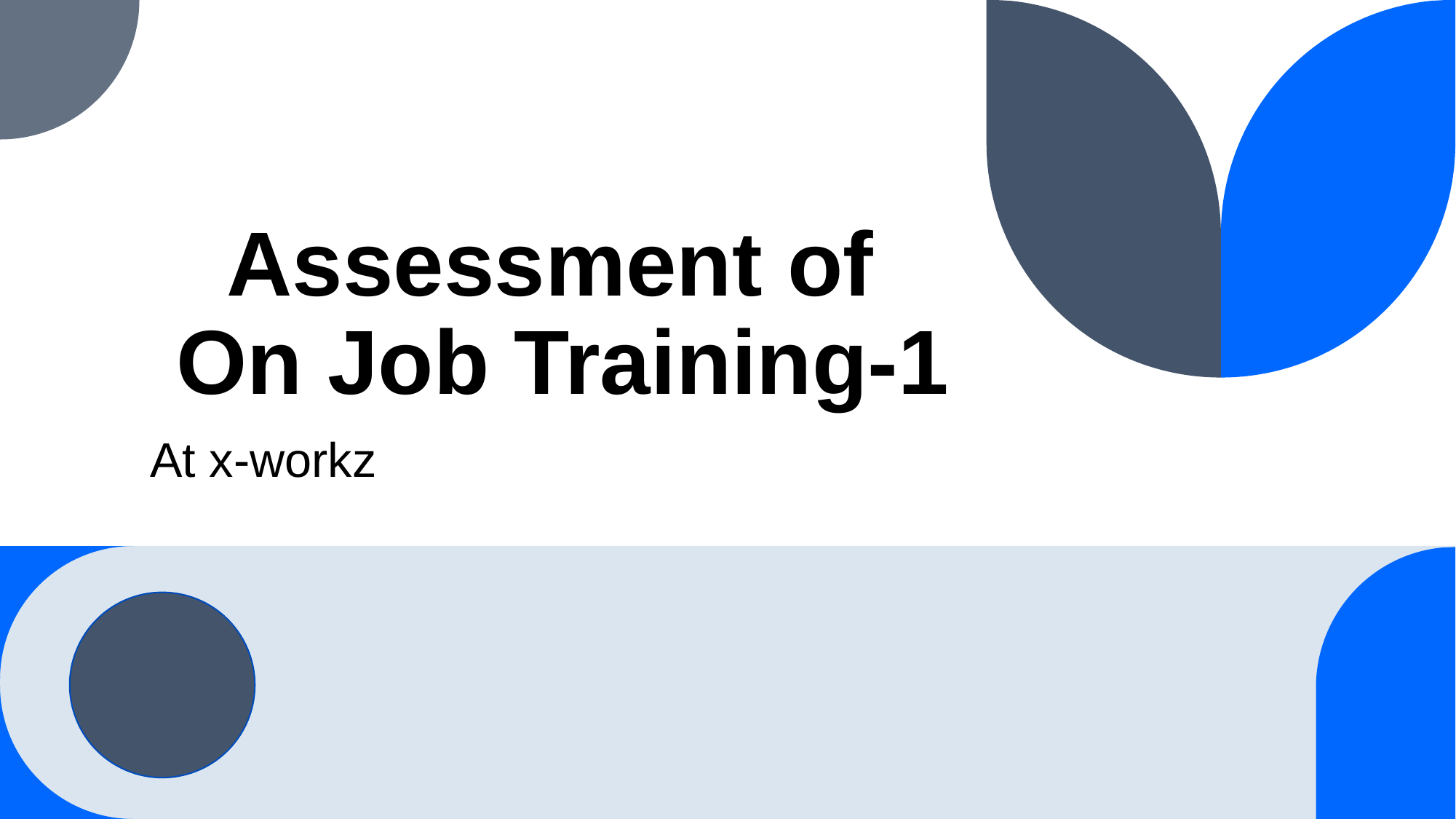

# Assessment of On Job Training-1
At x-workz